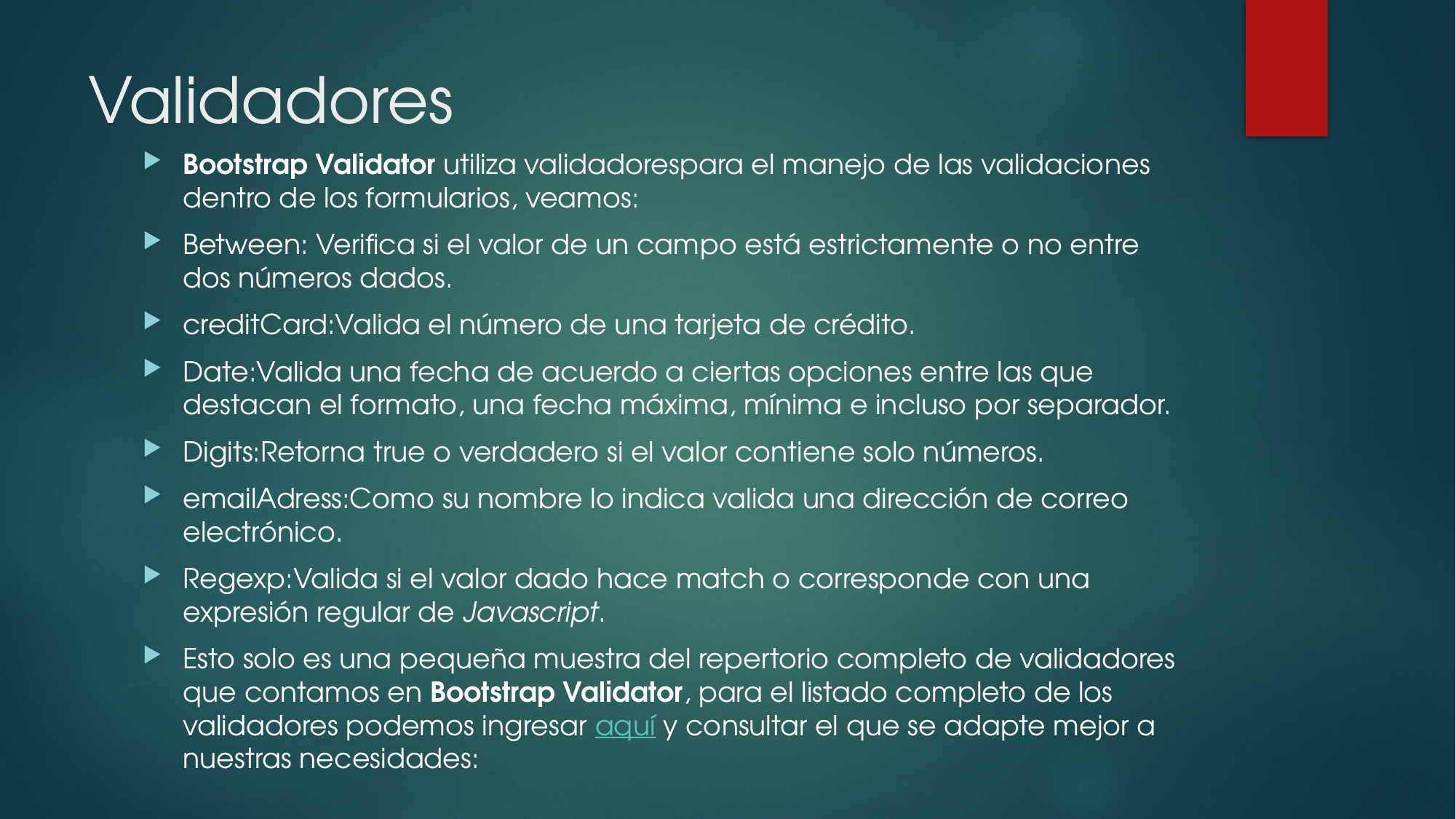

# Validadores
Bootstrap Validator utiliza validadorespara el manejo de las validaciones dentro de los formularios, veamos:
Between: Verifica si el valor de un campo está estrictamente o no entre dos números dados.
creditCard:Valida el número de una tarjeta de crédito.
Date:Valida una fecha de acuerdo a ciertas opciones entre las que destacan el formato, una fecha máxima, mínima e incluso por separador.
Digits:Retorna true o verdadero si el valor contiene solo números.
emailAdress:Como su nombre lo indica valida una dirección de correo electrónico.
Regexp:Valida si el valor dado hace match o corresponde con una expresión regular de Javascript.
Esto solo es una pequeña muestra del repertorio completo de validadores que contamos en Bootstrap Validator, para el listado completo de los validadores podemos ingresar aquí y consultar el que se adapte mejor a nuestras necesidades: